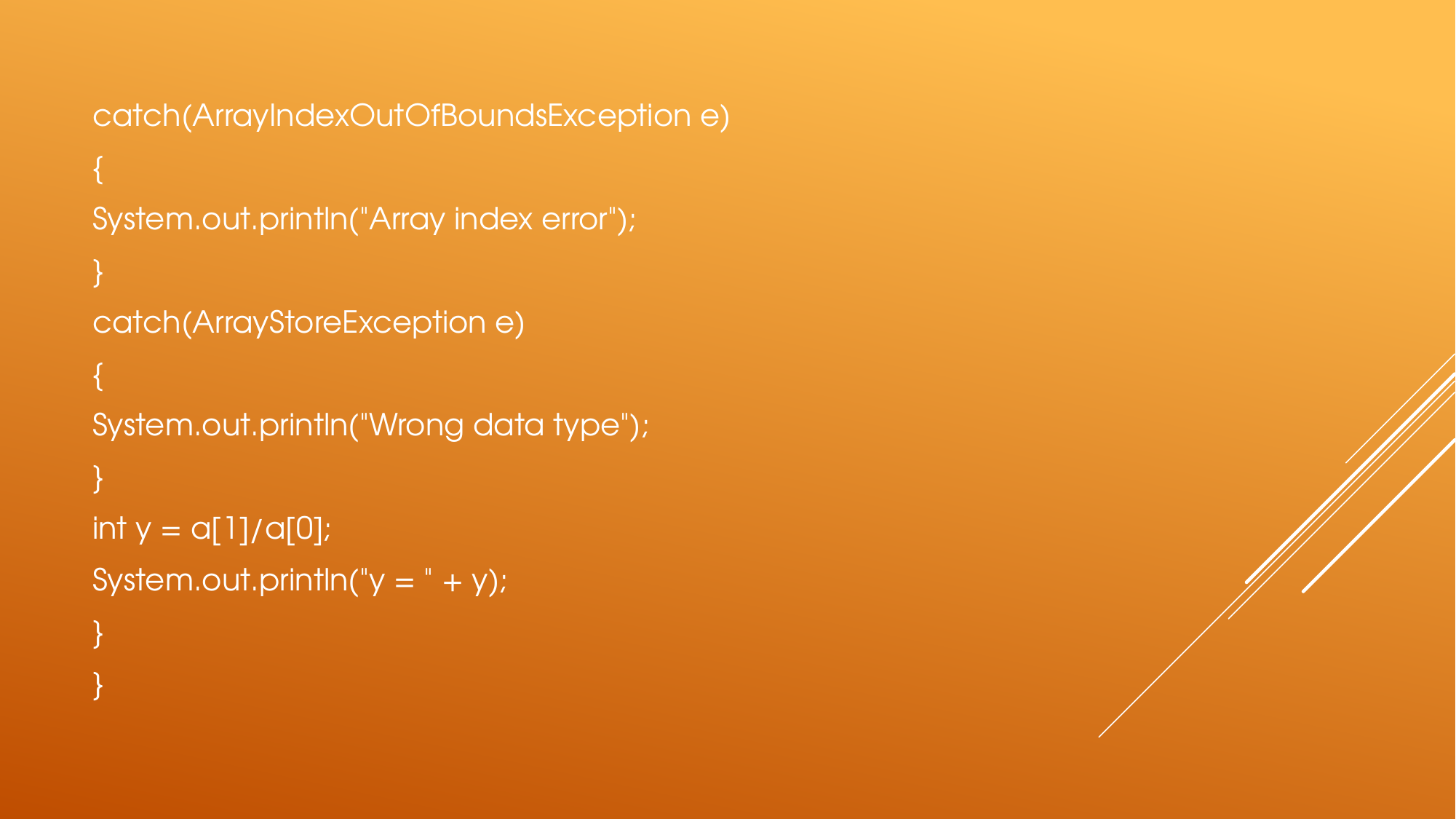

catch(ArrayIndexOutOfBoundsException e)
{
System.out.println("Array index error");
}
catch(ArrayStoreException e)
{
System.out.println("Wrong data type");
}
int y = a[1]/a[0];
System.out.println("y = " + y);
}
}